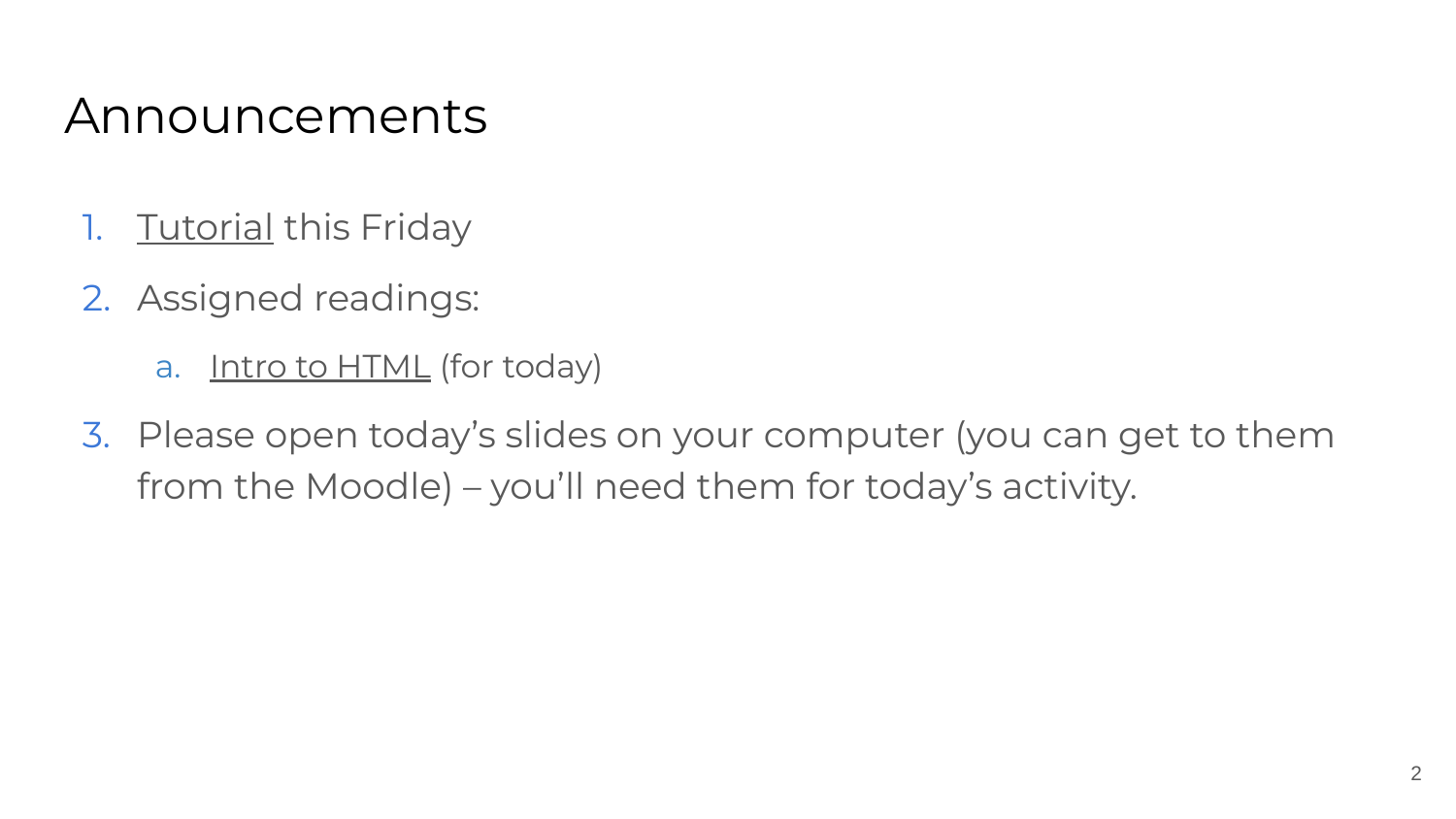

# Announcements
Tutorial this Friday
Assigned readings:
Intro to HTML (for today)
Please open today’s slides on your computer (you can get to them from the Moodle) – you’ll need them for today’s activity.
2